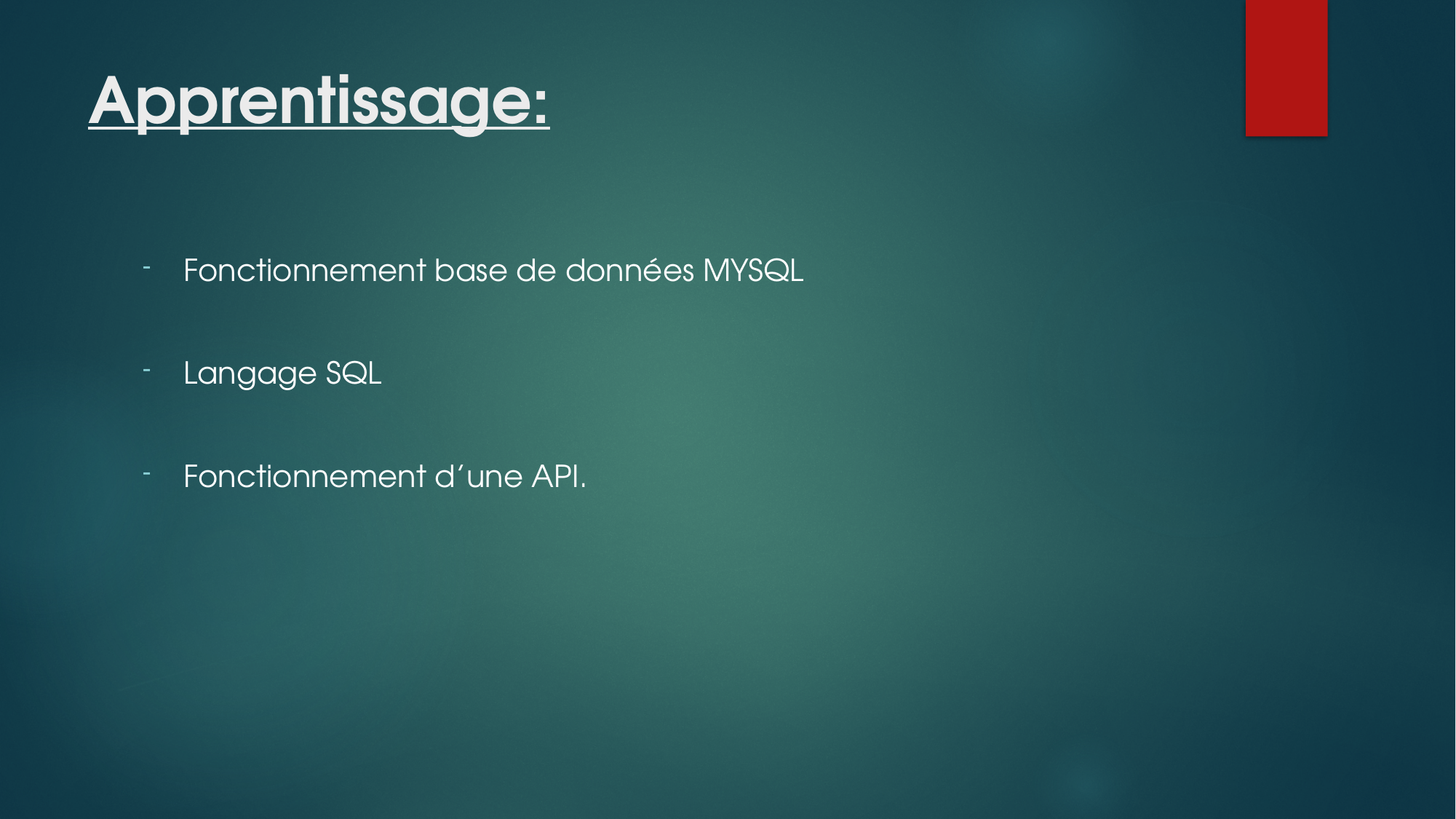

# Apprentissage:
Fonctionnement base de données MYSQL

Langage SQL

Fonctionnement d’une API.